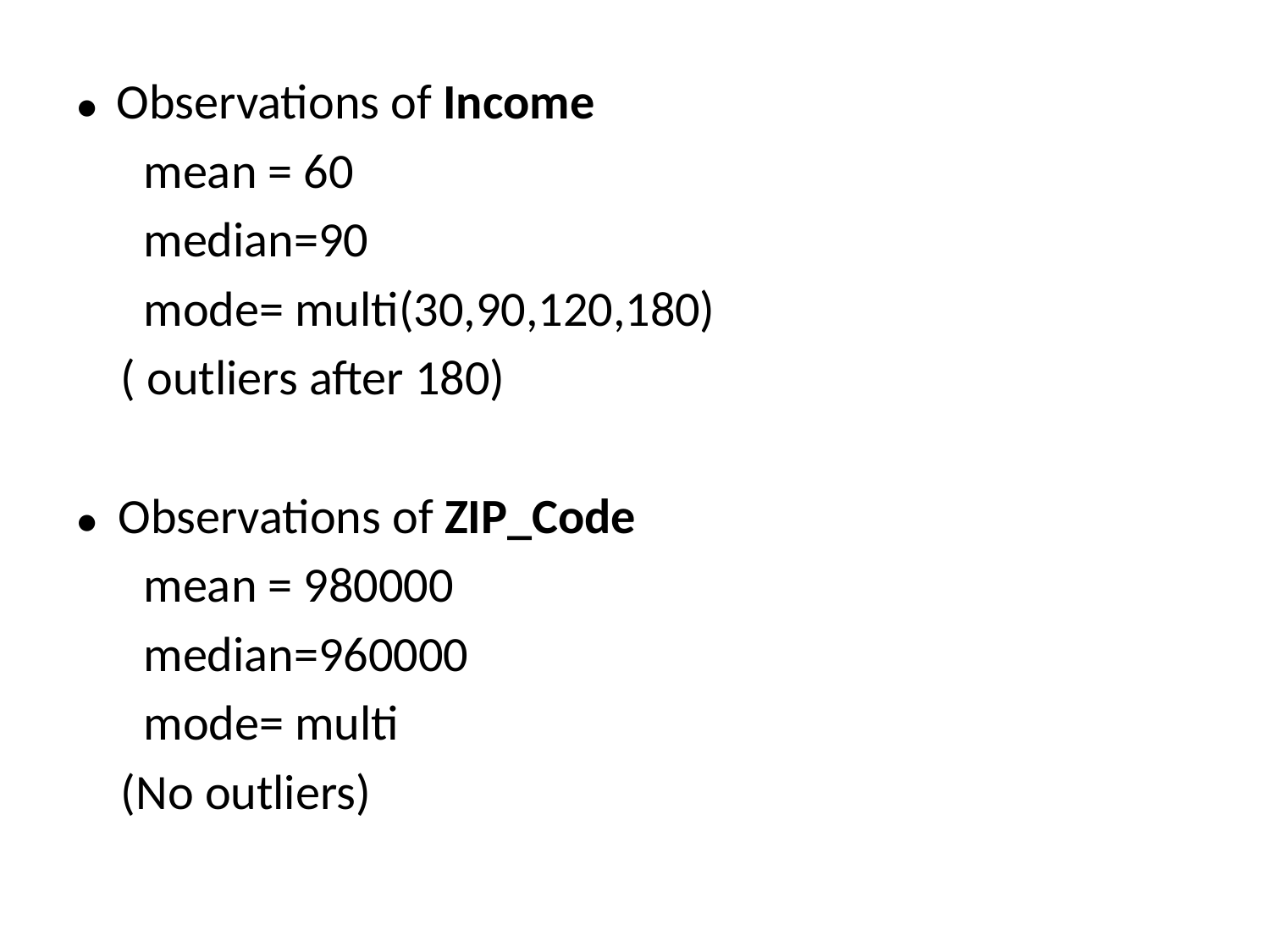

#
●  Observations of Income
      mean = 60
      median=90
      mode= multi(30,90,120,180)
    ( outliers after 180)

●  Observations of ZIP_Code
      mean = 980000
      median=960000
      mode= multi
    (No outliers)